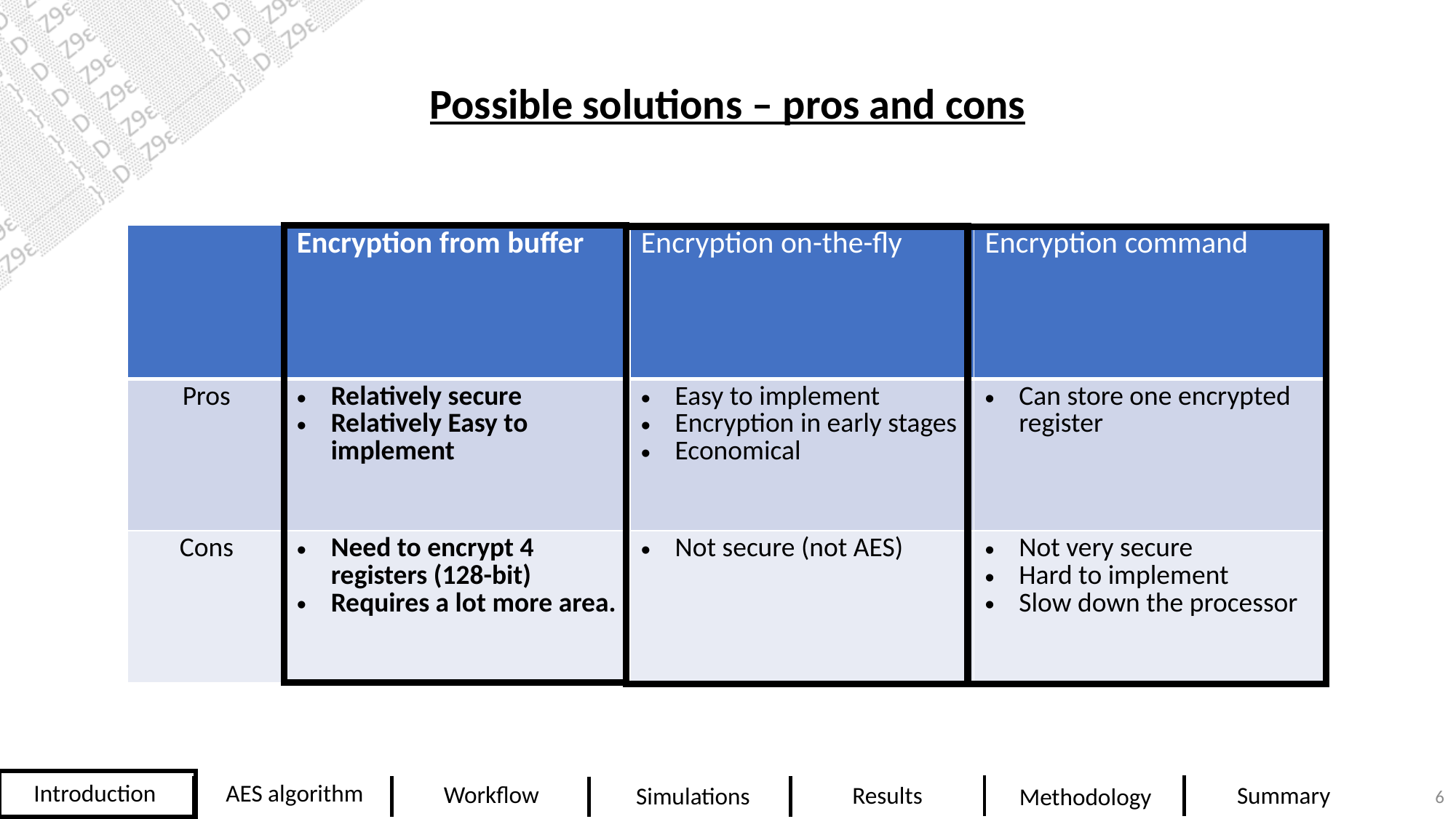

Possible solutions – pros and cons
|  | Encryption from buffer | Encryption on-the-fly | Encryption command |
| --- | --- | --- | --- |
| Pros | Relatively secure Relatively Easy to implement | Easy to implement Encryption in early stages Economical | Can store one encrypted register |
| Cons | Need to encrypt 4 registers (128-bit) Requires a lot more area. | Not secure (not AES) | Not very secure Hard to implement Slow down the processor |

AES algorithm
Introduction
Workflow
6
Results
Summary
Simulations
Methodology